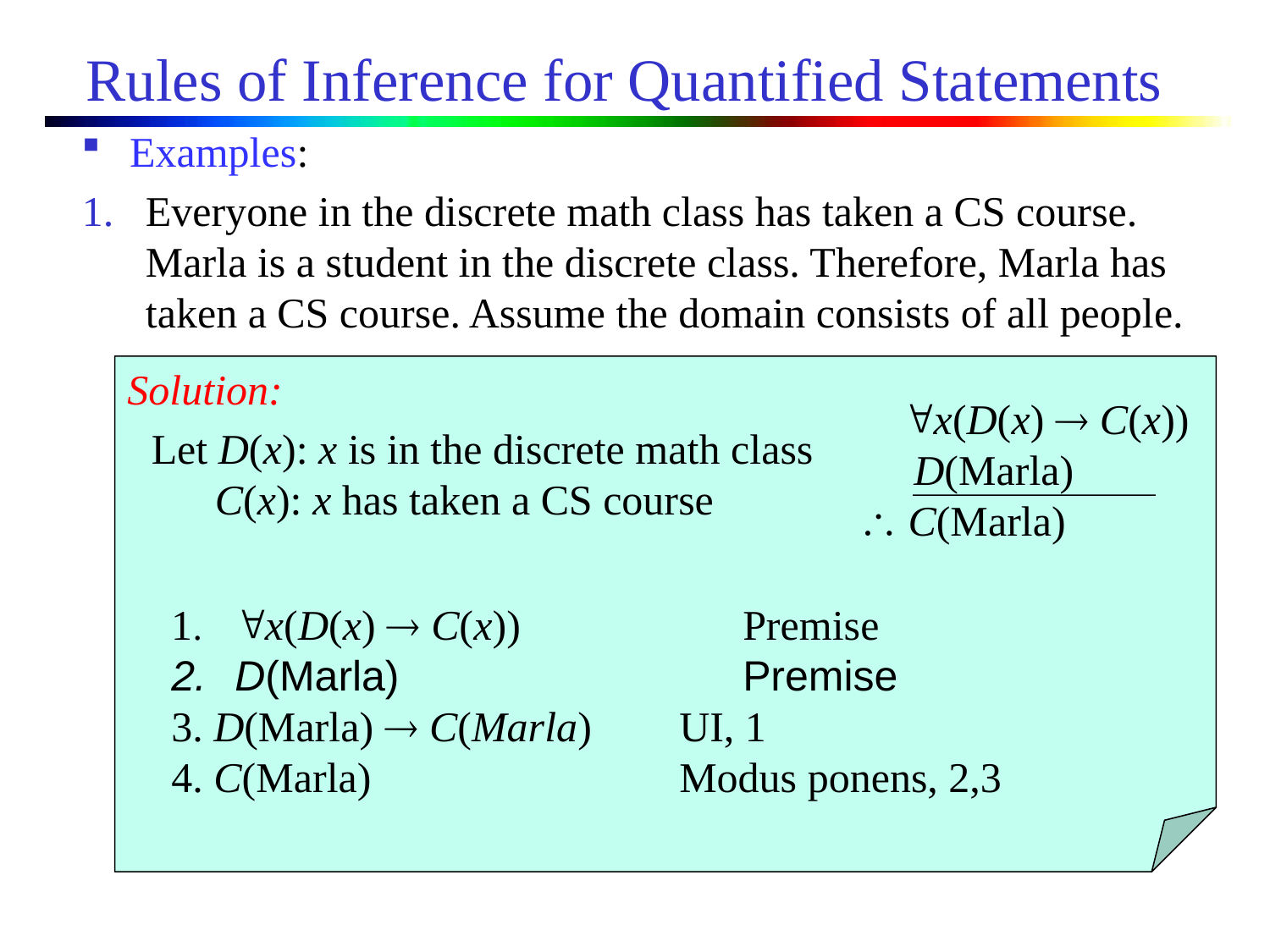

# Rules of Inference for Quantified Statements
Examples:
Everyone in the discrete math class has taken a CS course. Marla is a student in the discrete class. Therefore, Marla has taken a CS course. Assume the domain consists of all people.
Solution:
    ∀x(D(x) → C(x))
     D(Marla)
∴ C(Marla)
Let D(x): x is in the discrete math class
      C(x): x has taken a CS course

∀x(D(x) → C(x))		Premise
D(Marla)			Premise
3. D(Marla) → C(Marla)	UI, 1
4. C(Marla)			Modus ponens, 2,3